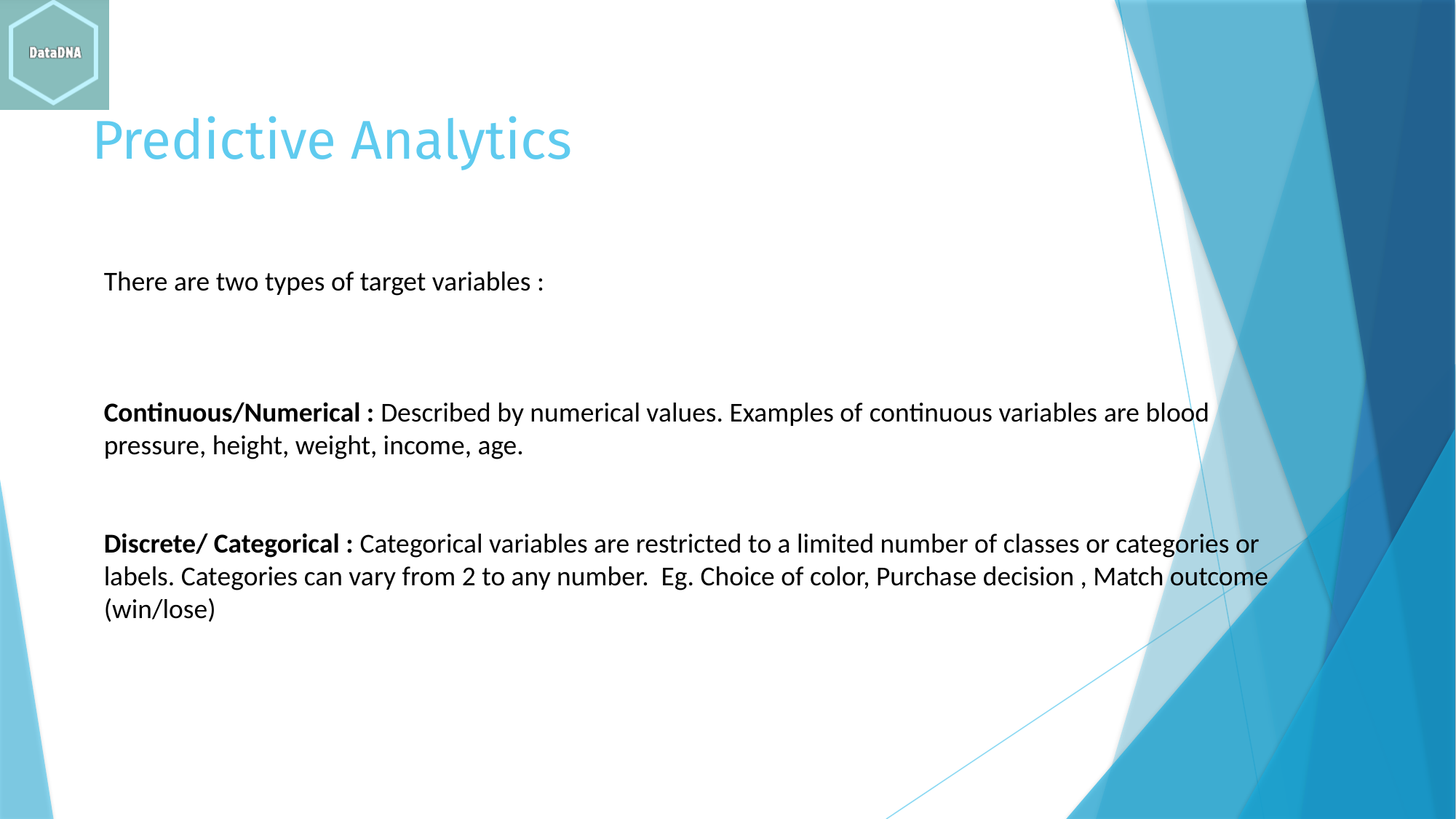

# Predictive Analytics

There are two types of target variables :

Continuous/Numerical : Described by numerical values. Examples of continuous variables are blood
pressure, height, weight, income, age.

Discrete/ Categorical : Categorical variables are restricted to a limited number of classes or categories or labels. Categories can vary from 2 to any number.  Eg. Choice of color, Purchase decision , Match outcome (win/lose)